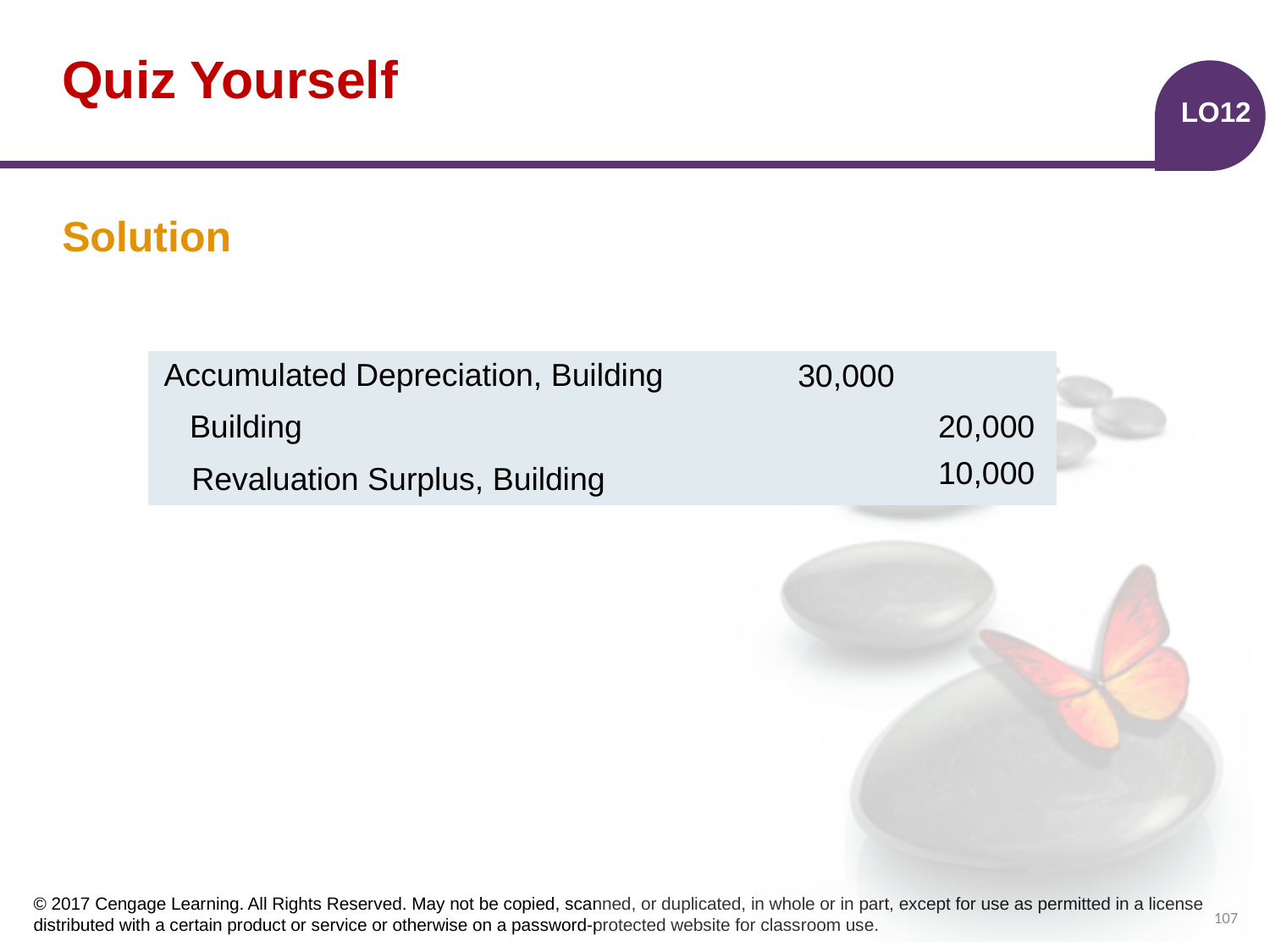

# Quiz Yourself
LO12
Solution
Accumulated Depreciation, Building
30,000
|  |  |  |
| --- | --- | --- |
|  |  |  |
|  |  |  |
20,000
Building
10,000
Revaluation Surplus, Building

107